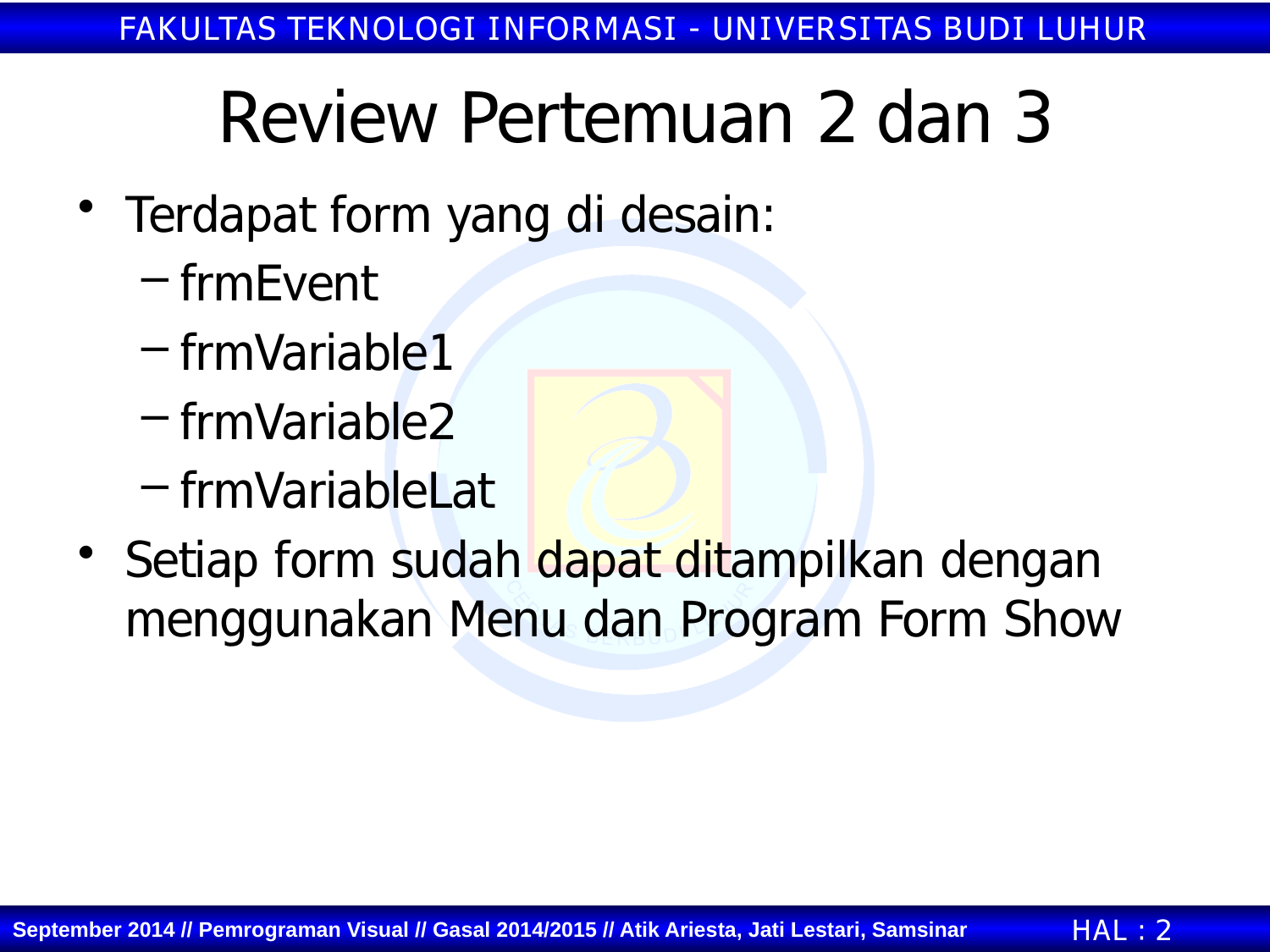

# Review Pertemuan 2 dan 3
Terdapat form yang di desain:
frmEvent
frmVariable1
frmVariable2
frmVariableLat
Setiap form sudah dapat ditampilkan dengan menggunakan Menu dan Program Form Show